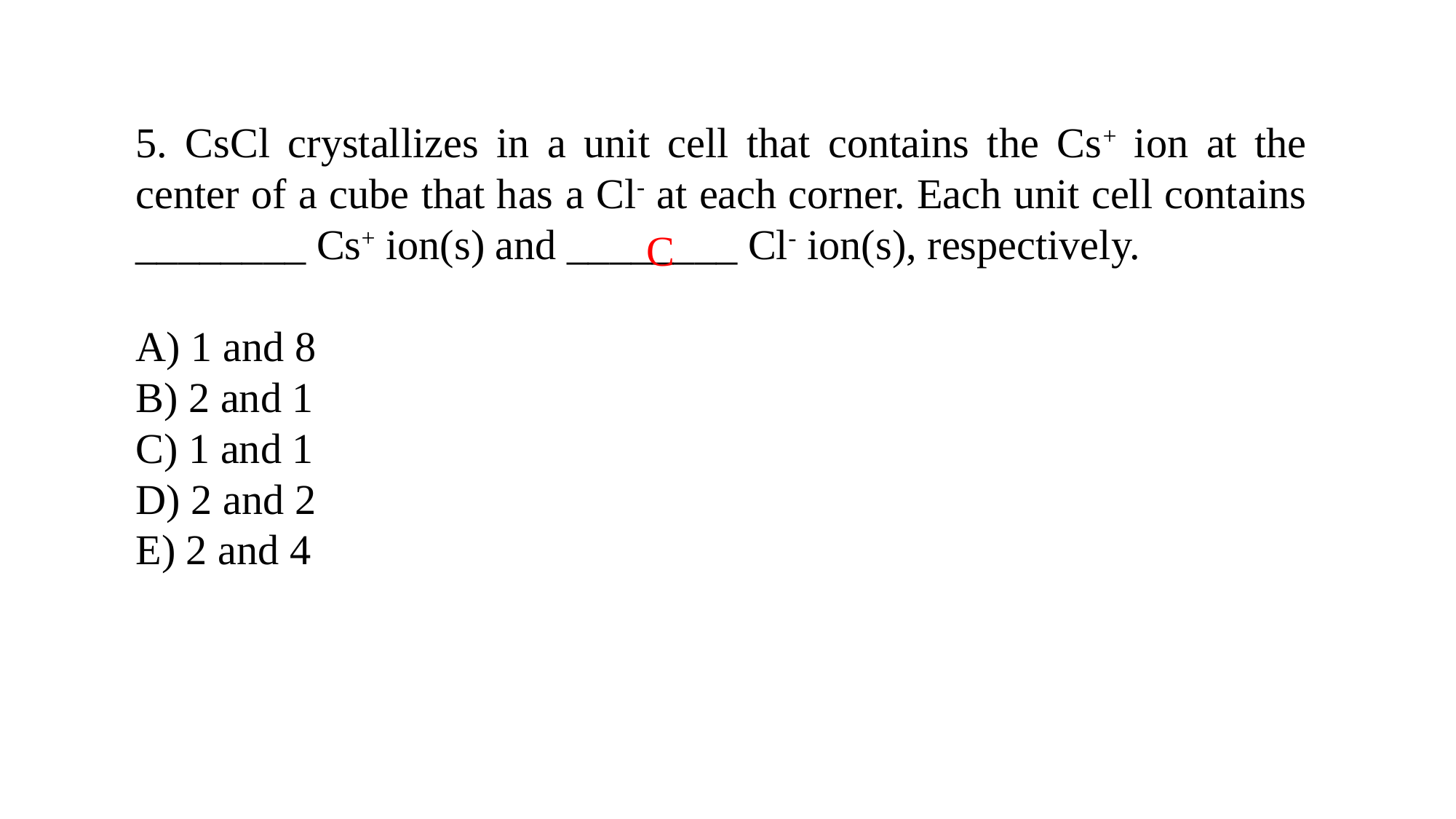

5. CsCl crystallizes in a unit cell that contains the Cs+ ion at the center of a cube that has a Cl- at each corner. Each unit cell contains ________ Cs+ ion(s) and ________ Cl- ion(s), respectively.

A) 1 and 8
B) 2 and 1
C) 1 and 1
D) 2 and 2
E) 2 and 4
C